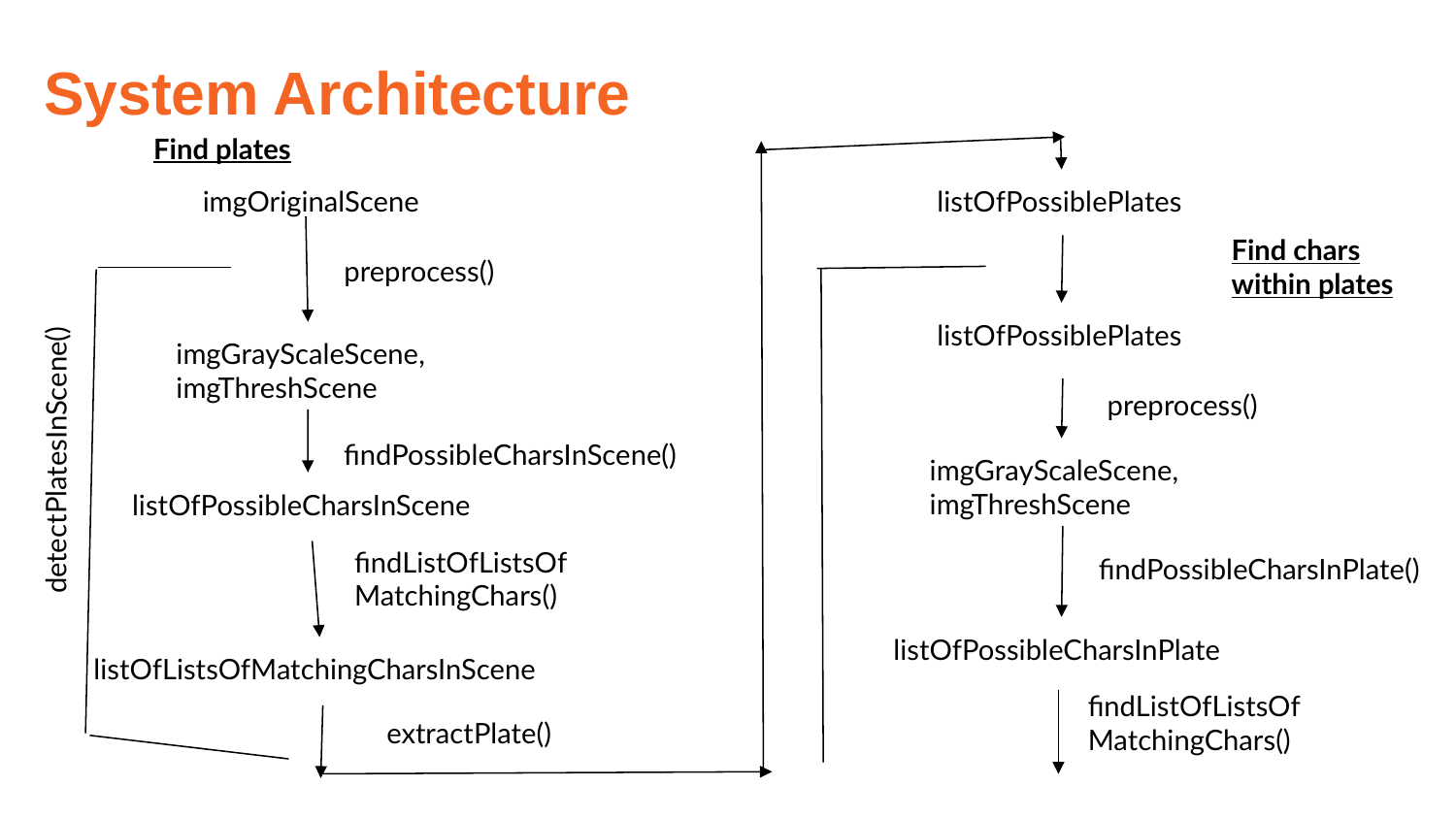

# System Architecture
Find plates
imgOriginalScene
listOfPossiblePlates
Find chars within plates
preprocess()
listOfPossiblePlates
imgGrayScaleScene, imgThreshScene
preprocess()
findPossibleCharsInScene()
detectPlatesInScene()
imgGrayScaleScene, imgThreshScene
listOfPossibleCharsInScene
findListOfListsOfMatchingChars()
findPossibleCharsInPlate()
listOfPossibleCharsInPlate
listOfListsOfMatchingCharsInScene
findListOfListsOfMatchingChars()
extractPlate()